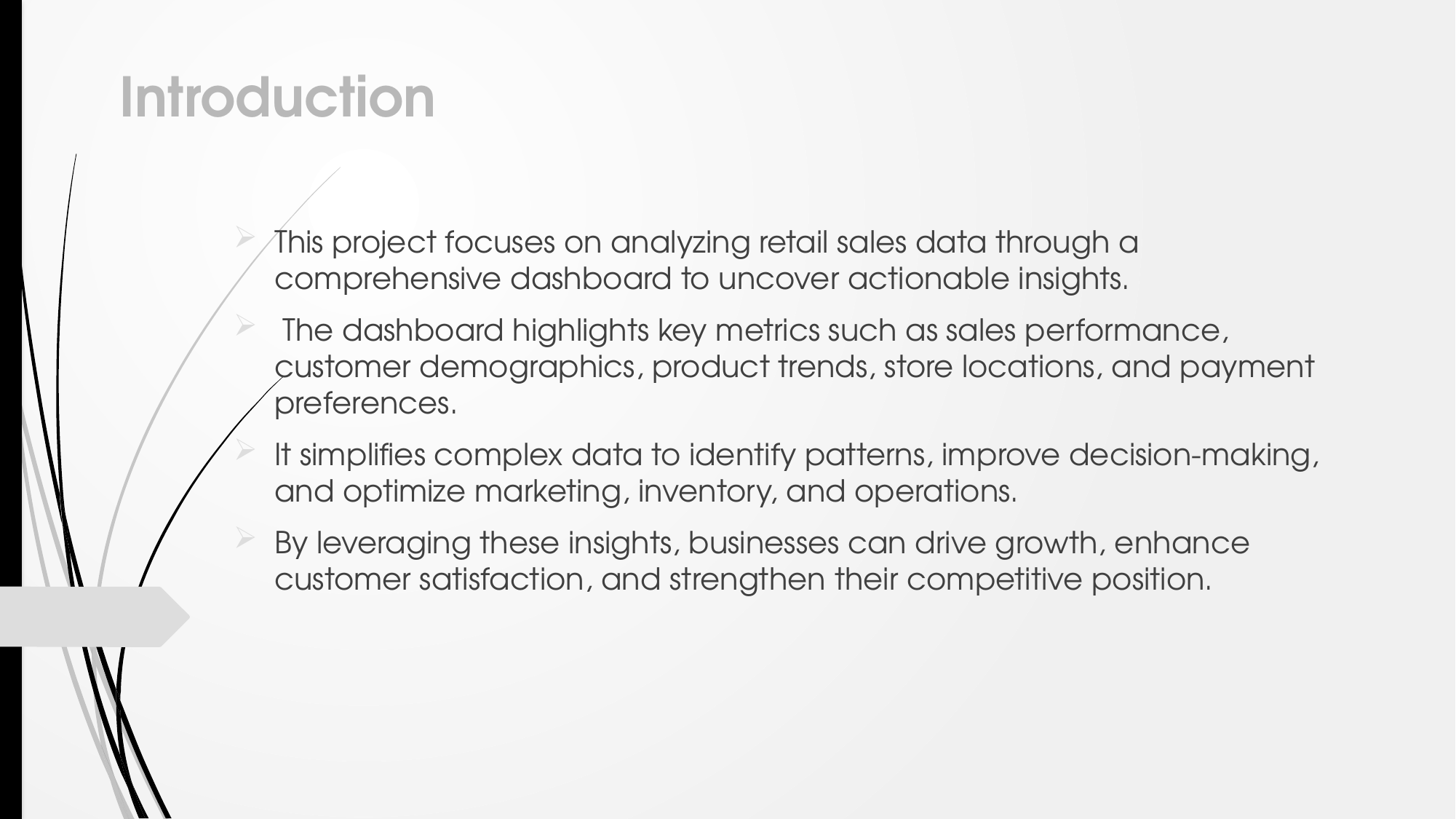

# Introduction
This project focuses on analyzing retail sales data through a comprehensive dashboard to uncover actionable insights.
 The dashboard highlights key metrics such as sales performance, customer demographics, product trends, store locations, and payment preferences.
It simplifies complex data to identify patterns, improve decision-making, and optimize marketing, inventory, and operations.
By leveraging these insights, businesses can drive growth, enhance customer satisfaction, and strengthen their competitive position.